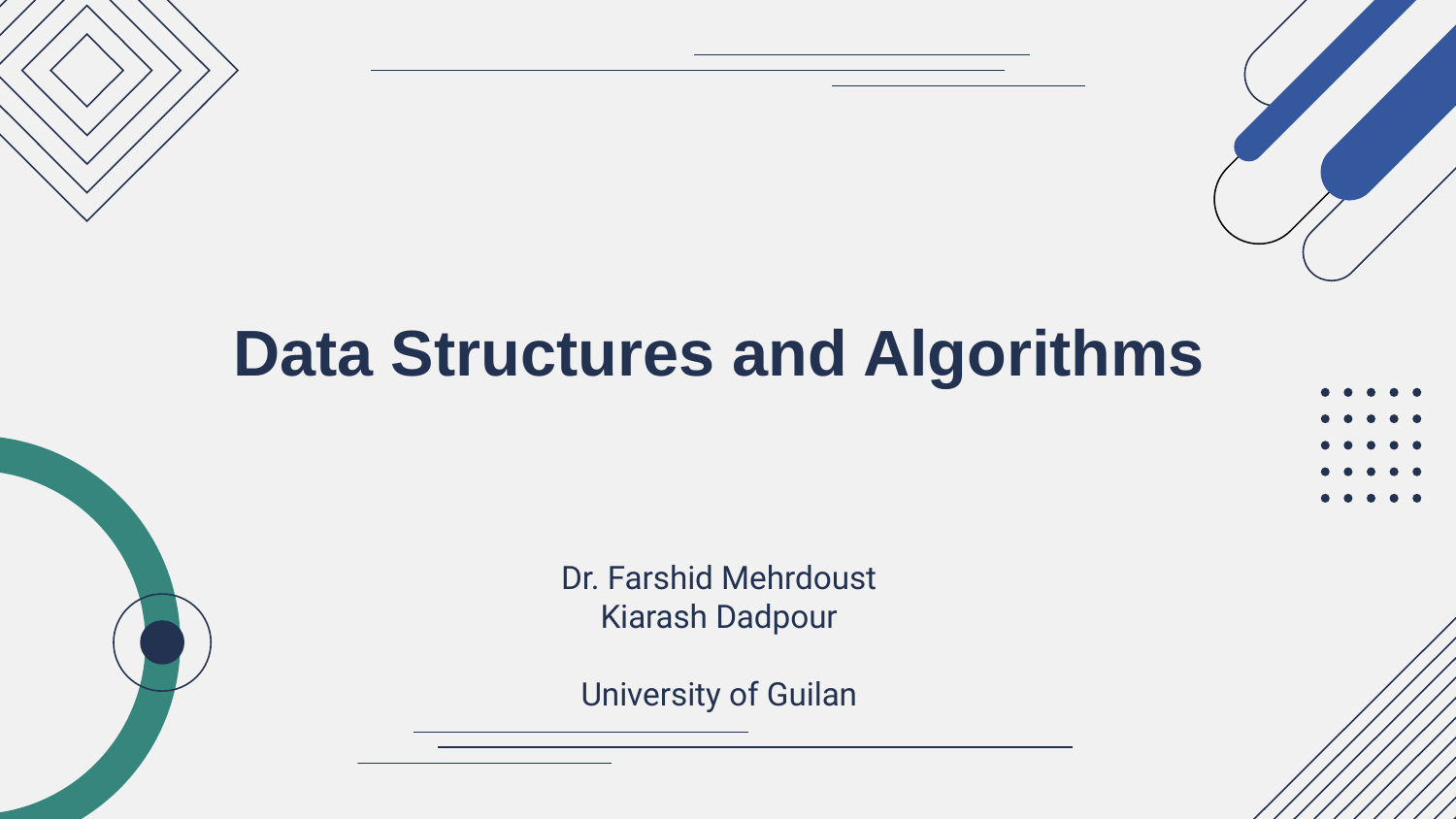

# Data Structures and Algorithms

Dr. Farshid Mehrdoust
Kiarash Dadpour

University of Guilan